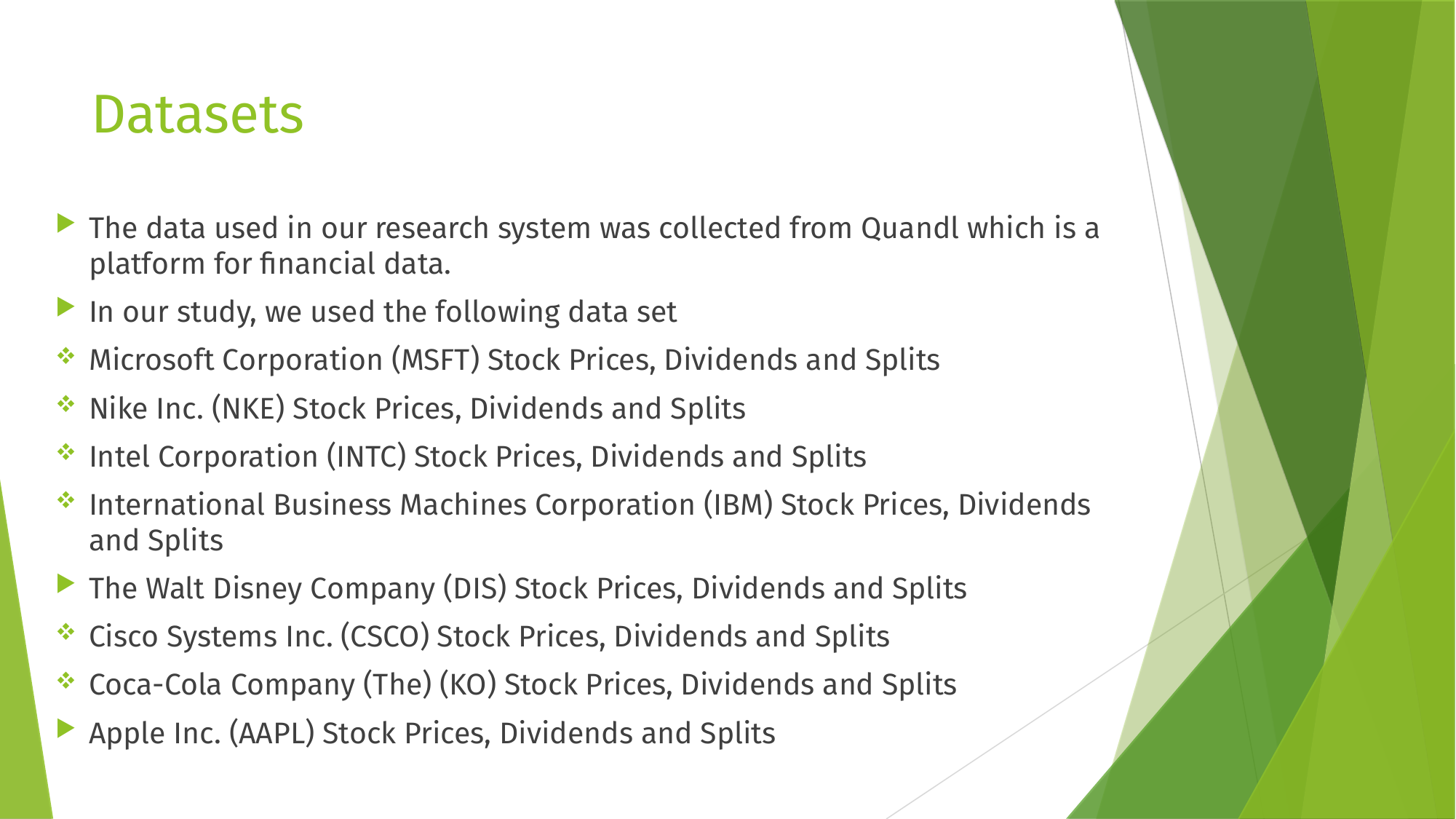

Datasets
The data used in our research system was collected from Quandl which is a platform for financial data.
In our study, we used the following data set
Microsoft Corporation (MSFT) Stock Prices, Dividends and Splits
Nike Inc. (NKE) Stock Prices, Dividends and Splits
Intel Corporation (INTC) Stock Prices, Dividends and Splits
International Business Machines Corporation (IBM) Stock Prices, Dividends and Splits
The Walt Disney Company (DIS) Stock Prices, Dividends and Splits
Cisco Systems Inc. (CSCO) Stock Prices, Dividends and Splits
Coca-Cola Company (The) (KO) Stock Prices, Dividends and Splits
Apple Inc. (AAPL) Stock Prices, Dividends and Splits